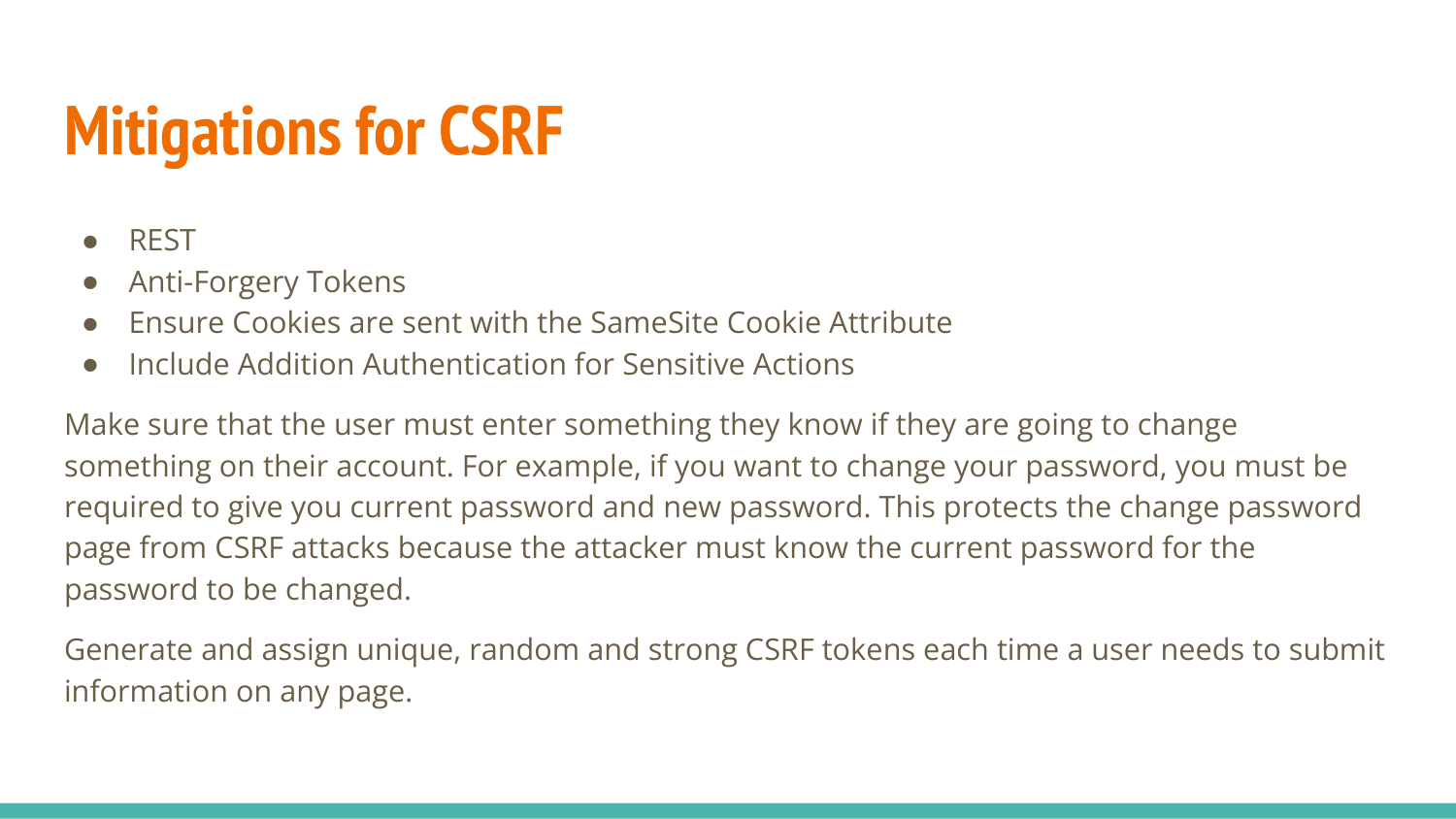

# Mitigations for CSRF
REST
Anti-Forgery Tokens
Ensure Cookies are sent with the SameSite Cookie Attribute
Include Addition Authentication for Sensitive Actions
Make sure that the user must enter something they know if they are going to change something on their account. For example, if you want to change your password, you must be required to give you current password and new password. This protects the change password page from CSRF attacks because the attacker must know the current password for the password to be changed.
Generate and assign unique, random and strong CSRF tokens each time a user needs to submit information on any page.